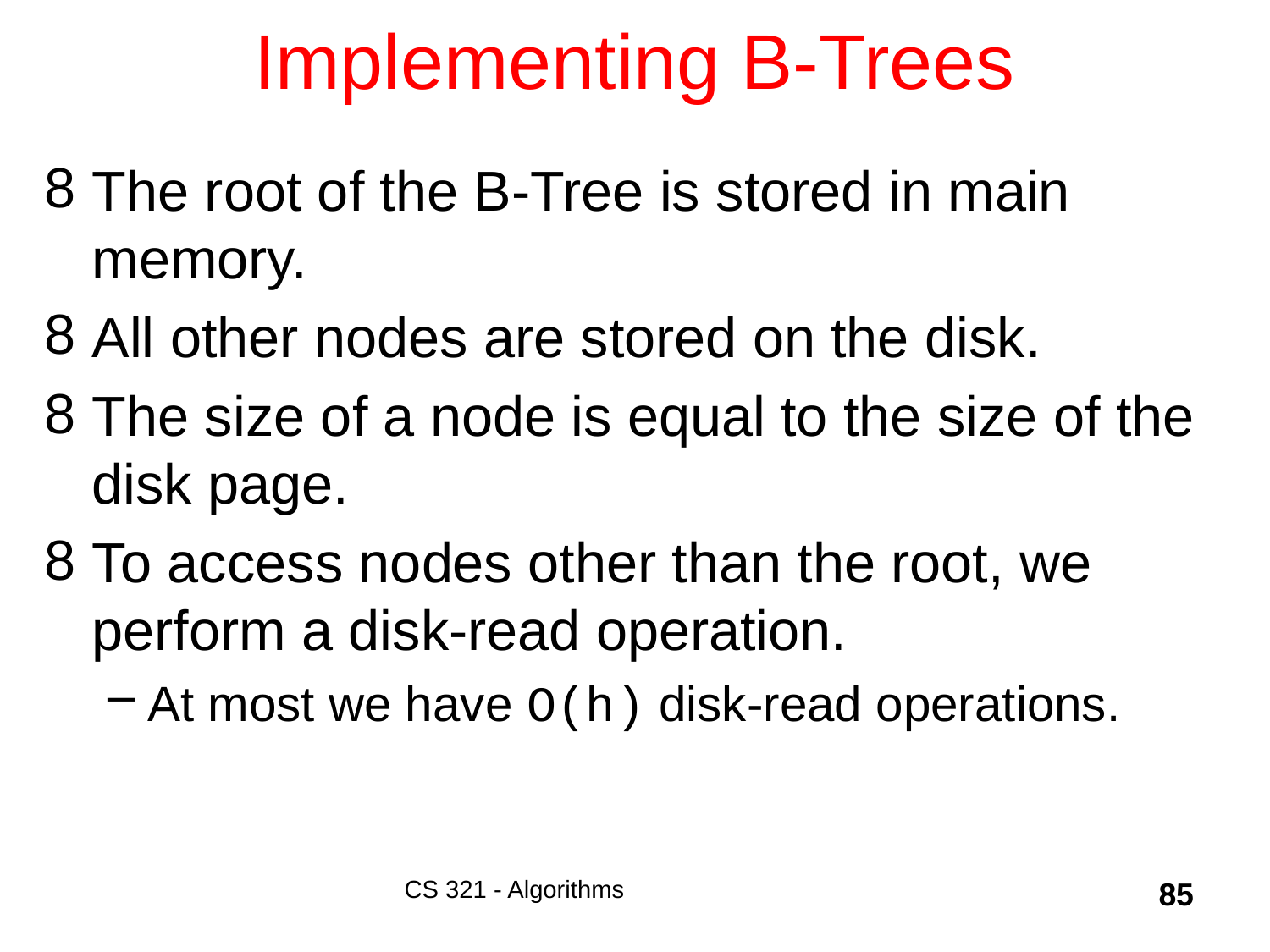

# Implementing B-Trees
The root of the B-Tree is stored in main memory.
All other nodes are stored on the disk.
The size of a node is equal to the size of the disk page.
To access nodes other than the root, we perform a disk-read operation.
At most we have O(h) disk-read operations.
CS 321 - Algorithms
85